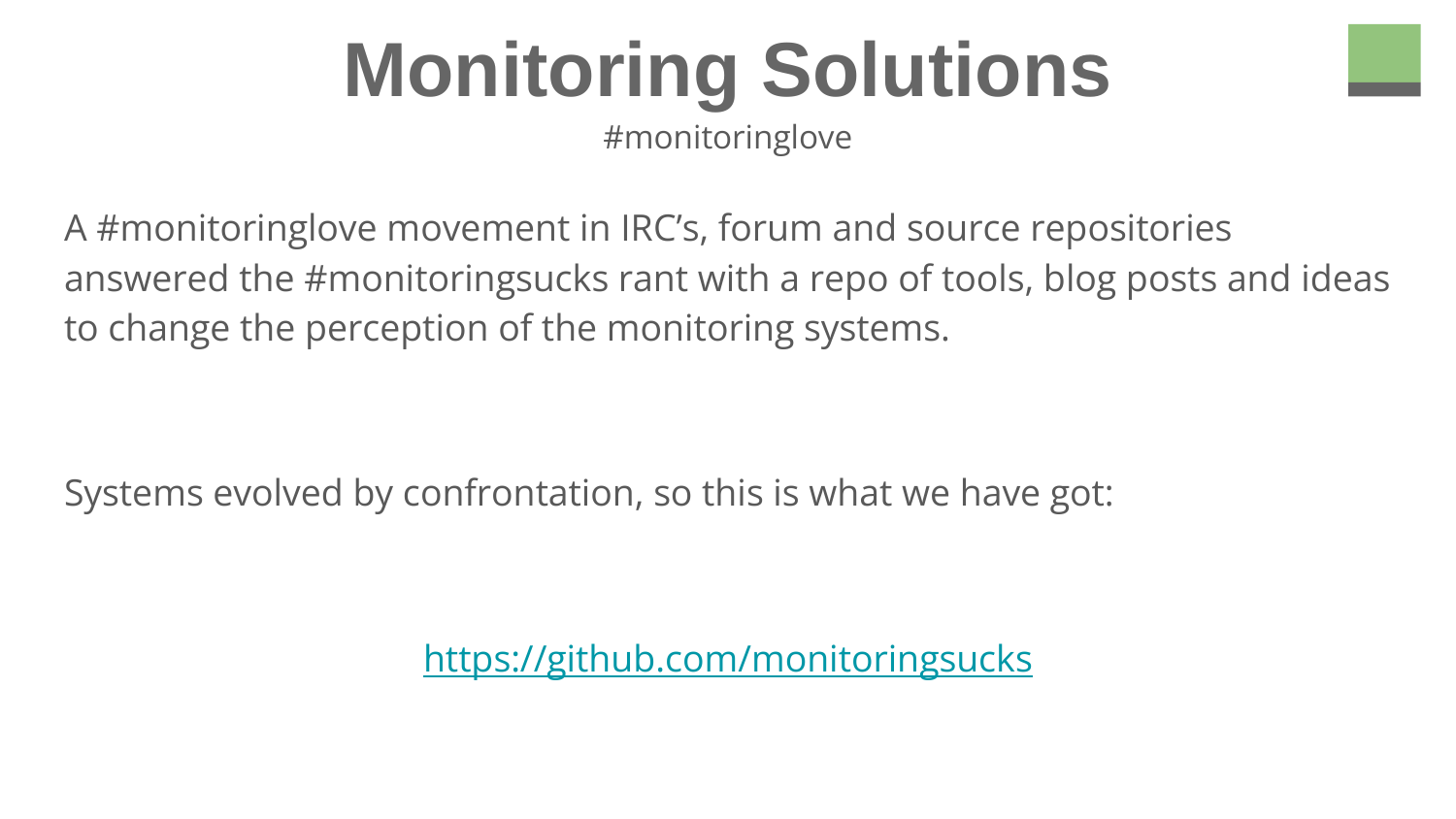

# Monitoring Solutions
#monitoringlove
A #monitoringlove movement in IRC’s, forum and source repositories answered the #monitoringsucks rant with a repo of tools, blog posts and ideas to change the perception of the monitoring systems.

Systems evolved by confrontation, so this is what we have got:

https://github.com/monitoringsucks